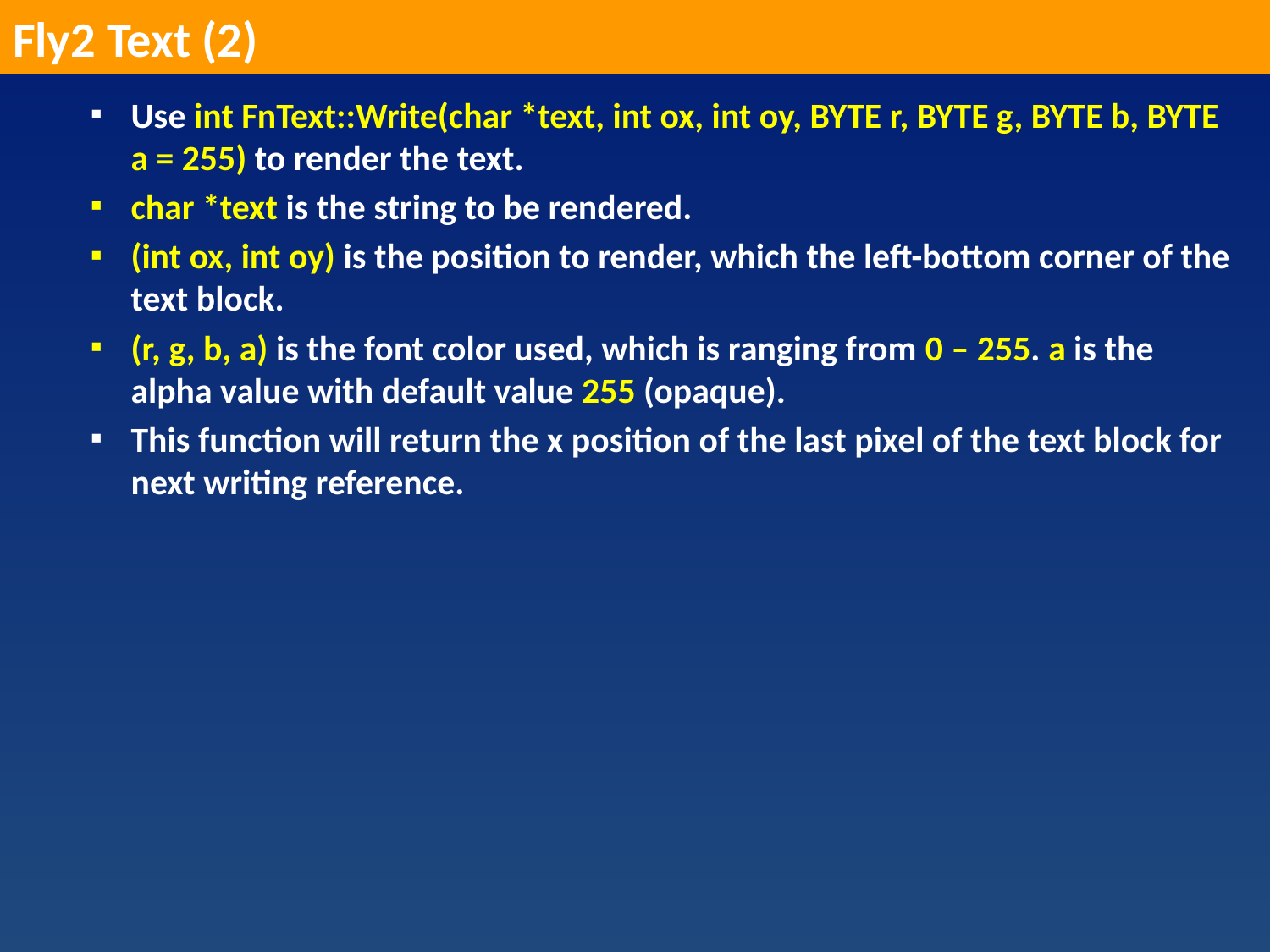

Fly2 Text (2)
Use int FnText::Write(char *text, int ox, int oy, BYTE r, BYTE g, BYTE b, BYTE a = 255) to render the text.
char *text is the string to be rendered.
(int ox, int oy) is the position to render, which the left-bottom corner of the text block.
(r, g, b, a) is the font color used, which is ranging from 0 – 255. a is the alpha value with default value 255 (opaque).
This function will return the x position of the last pixel of the text block for next writing reference.